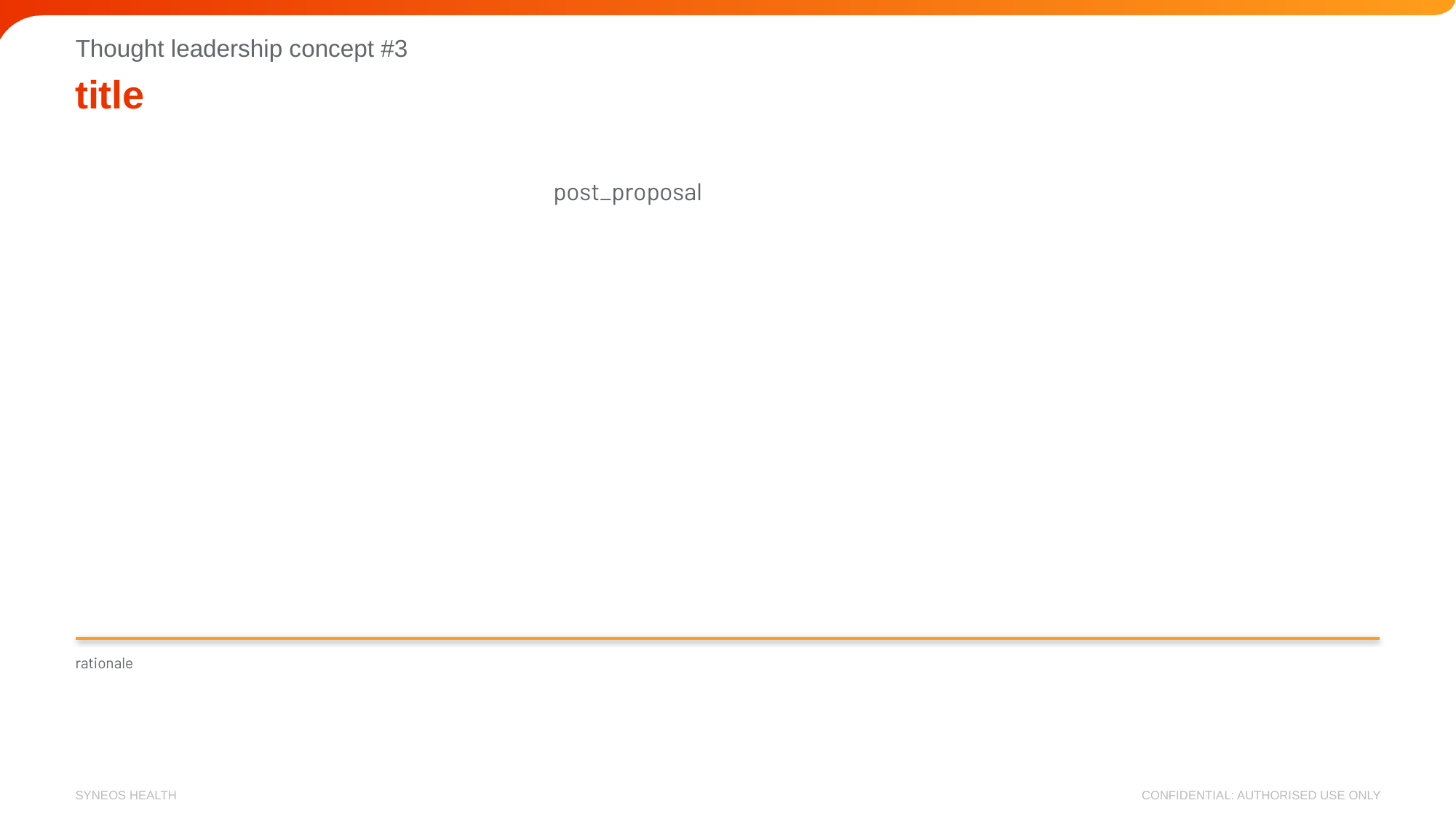

Thought leadership concept #3
# title
post_proposal

rationale